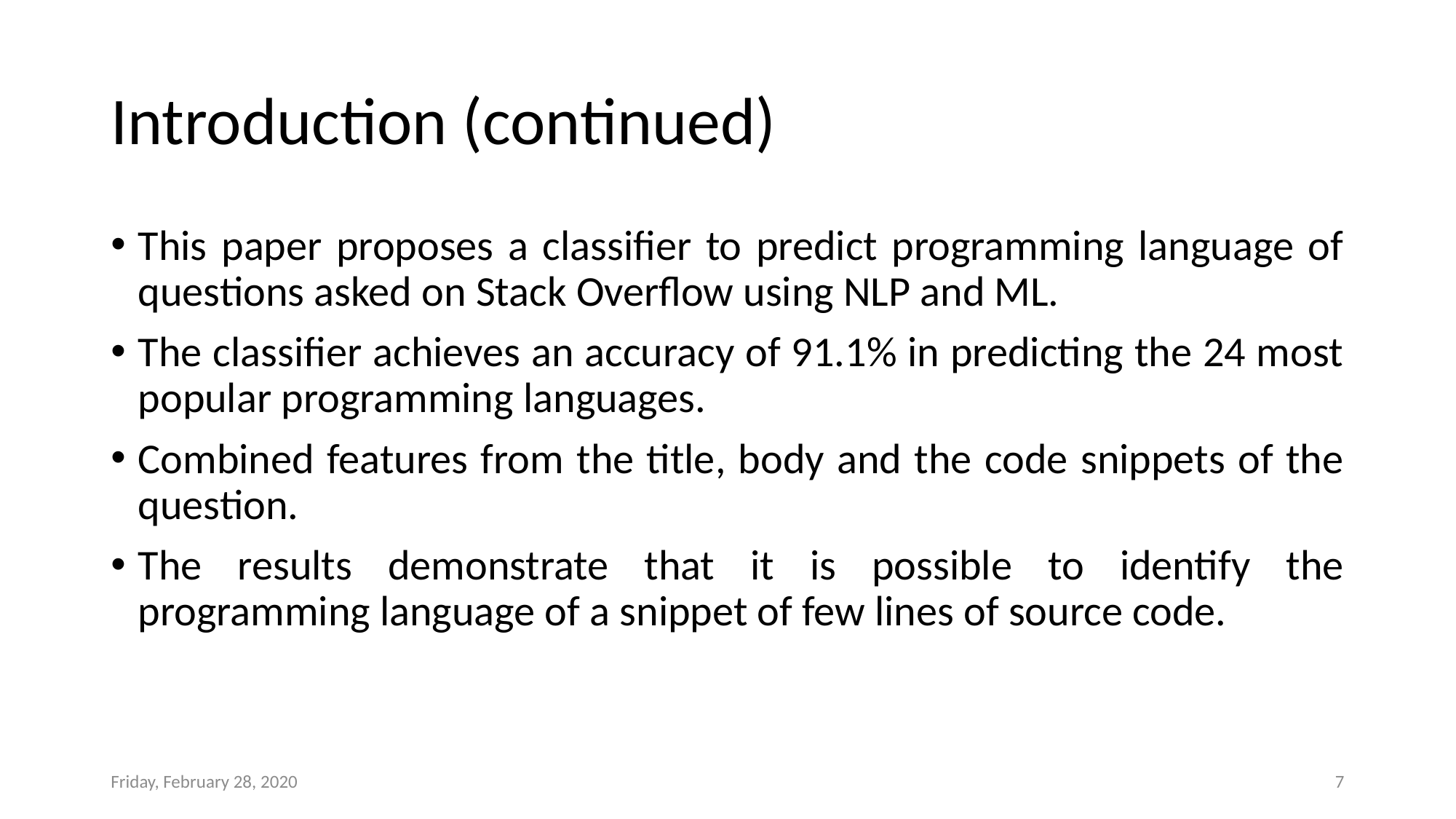

# Introduction (continued)
This paper proposes a classifier to predict programming language of questions asked on Stack Overflow using NLP and ML.
The classifier achieves an accuracy of 91.1% in predicting the 24 most popular programming languages.
Combined features from the title, body and the code snippets of the question.
The results demonstrate that it is possible to identify the programming language of a snippet of few lines of source code.
Friday, February 28, 2020
7